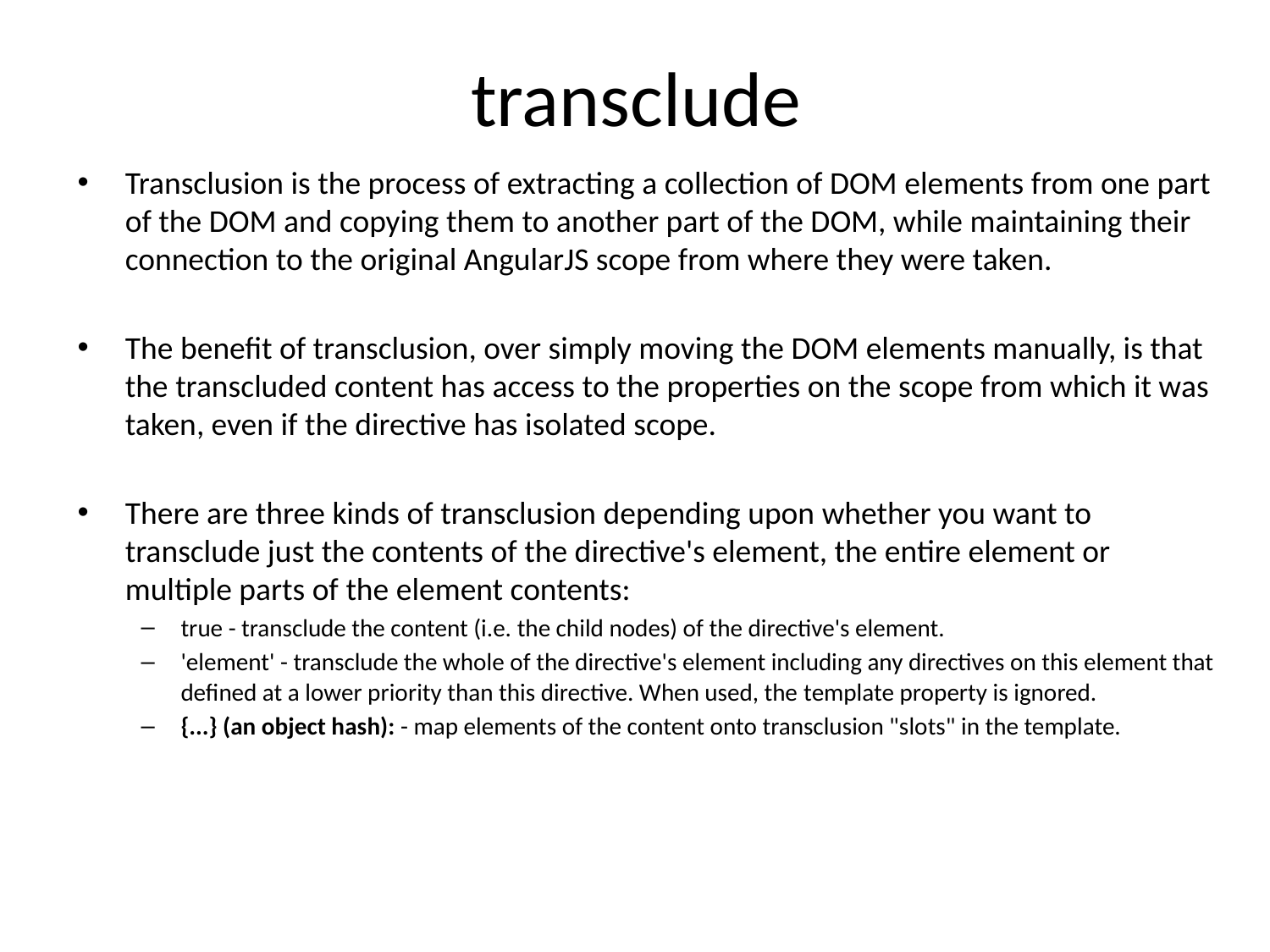

# transclude
Transclusion is the process of extracting a collection of DOM elements from one part of the DOM and copying them to another part of the DOM, while maintaining their connection to the original AngularJS scope from where they were taken.

The benefit of transclusion, over simply moving the DOM elements manually, is that the transcluded content has access to the properties on the scope from which it was taken, even if the directive has isolated scope.

There are three kinds of transclusion depending upon whether you want to transclude just the contents of the directive's element, the entire element or multiple parts of the element contents:
true - transclude the content (i.e. the child nodes) of the directive's element.
'element' - transclude the whole of the directive's element including any directives on this element that defined at a lower priority than this directive. When used, the template property is ignored.
{...} (an object hash): - map elements of the content onto transclusion "slots" in the template.